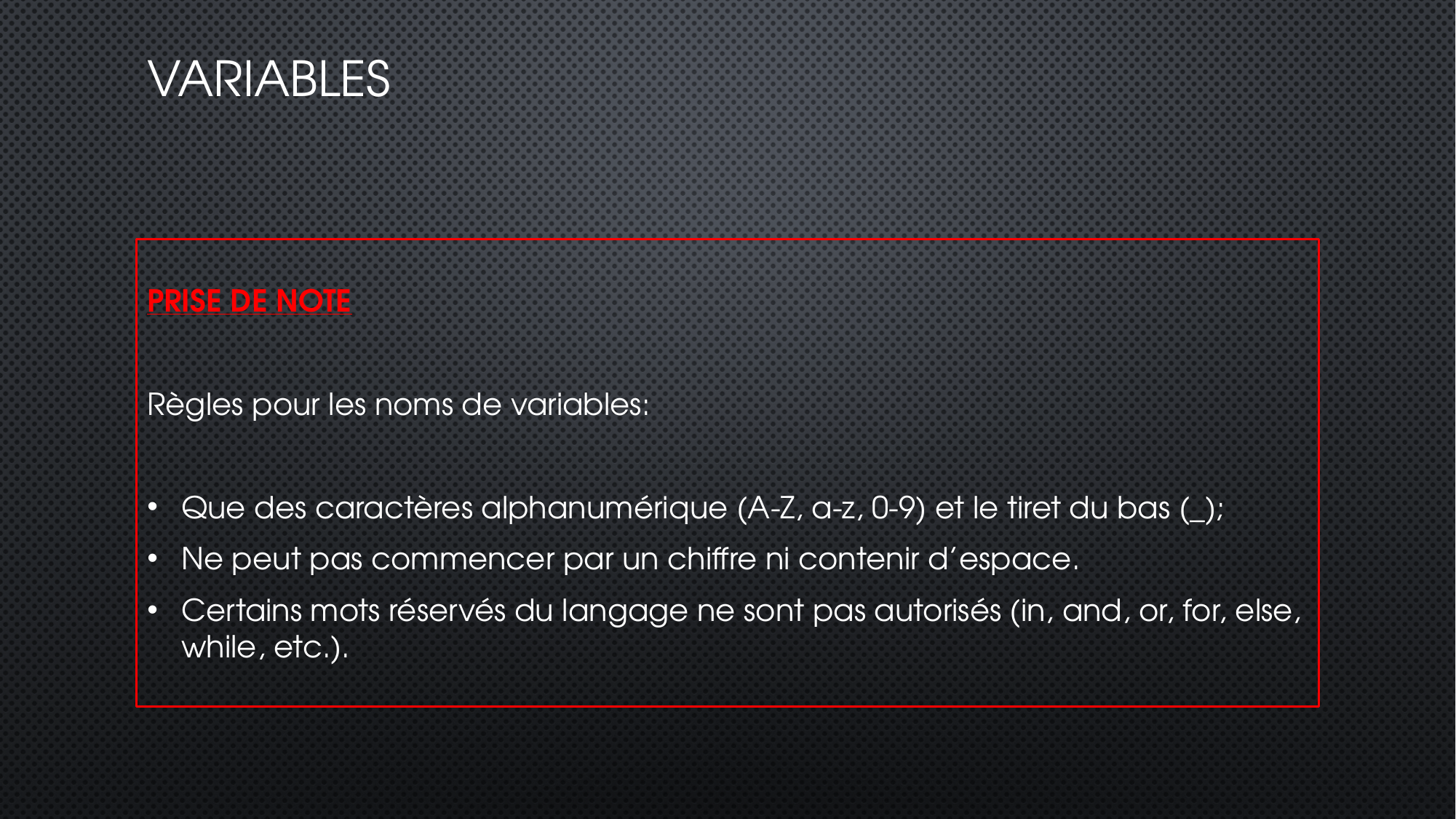

# Variables
PRISE DE NOTE

Règles pour les noms de variables:

Que des caractères alphanumérique (A-Z, a-z, 0-9) et le tiret du bas (_);
Ne peut pas commencer par un chiffre ni contenir d’espace.
Certains mots réservés du langage ne sont pas autorisés (in, and, or, for, else, while, etc.).